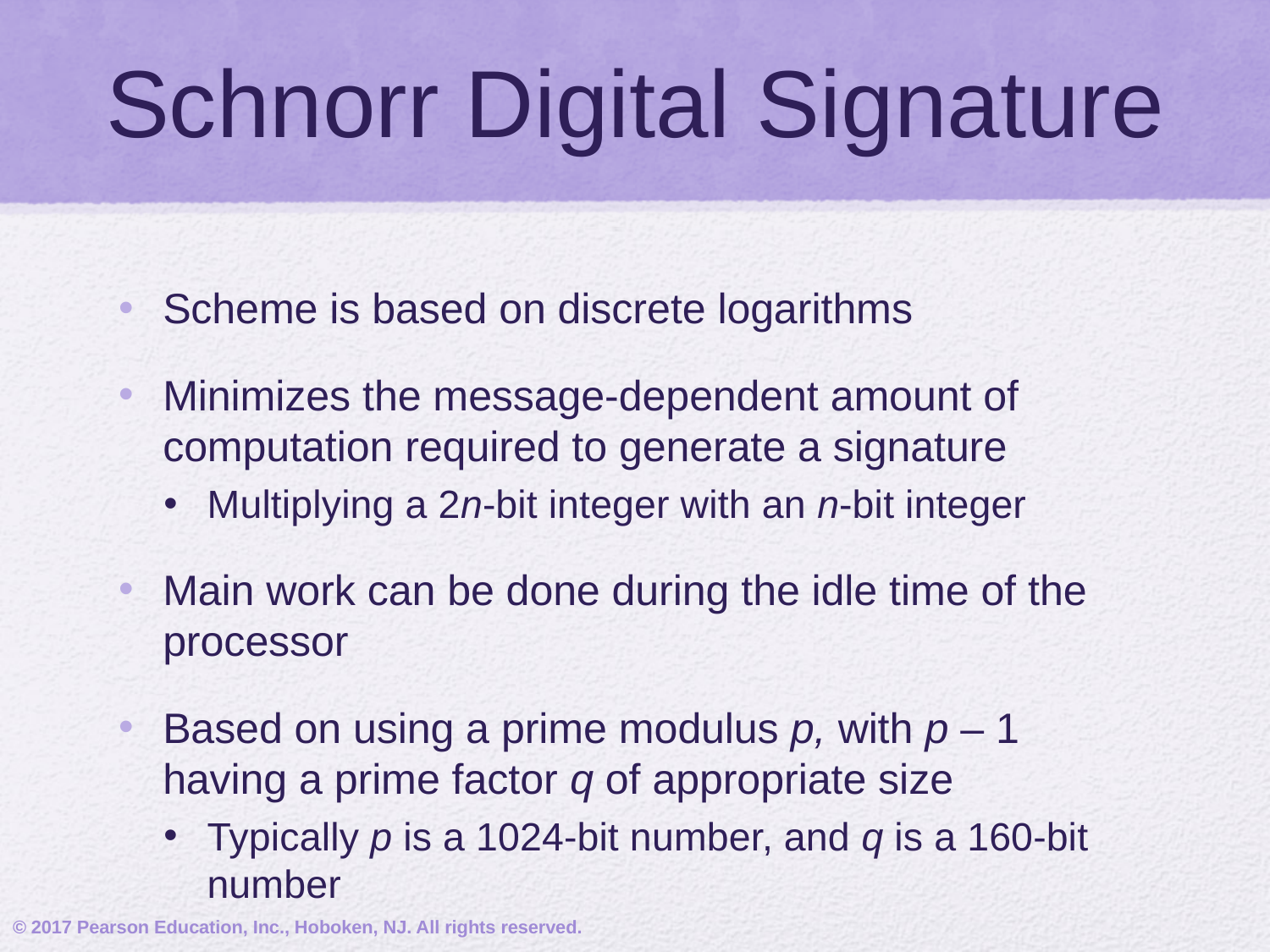

# Schnorr Digital Signature
Scheme is based on discrete logarithms
Minimizes the message-dependent amount of computation required to generate a signature
Multiplying a 2n-bit integer with an n-bit integer
Main work can be done during the idle time of the processor
Based on using a prime modulus p, with p – 1 having a prime factor q of appropriate size
Typically p is a 1024-bit number, and q is a 160-bit number
© 2017 Pearson Education, Inc., Hoboken, NJ. All rights reserved.